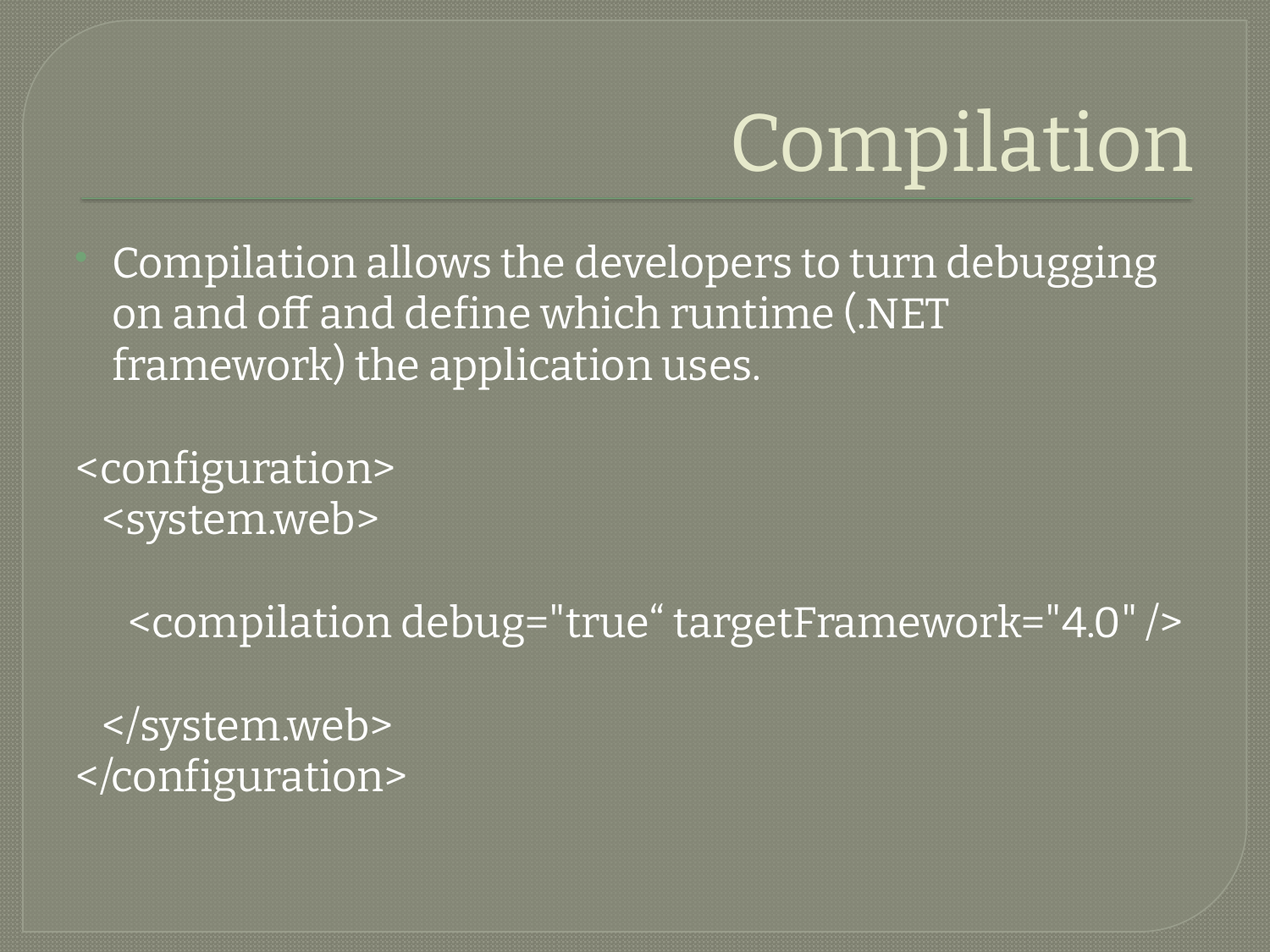

# Compilation
Compilation allows the developers to turn debugging on and off and define which runtime (.NET framework) the application uses.

<configuration>
   <system.web>
      <compilation debug="true“ targetFramework="4.0" />
   </system.web>
</configuration>